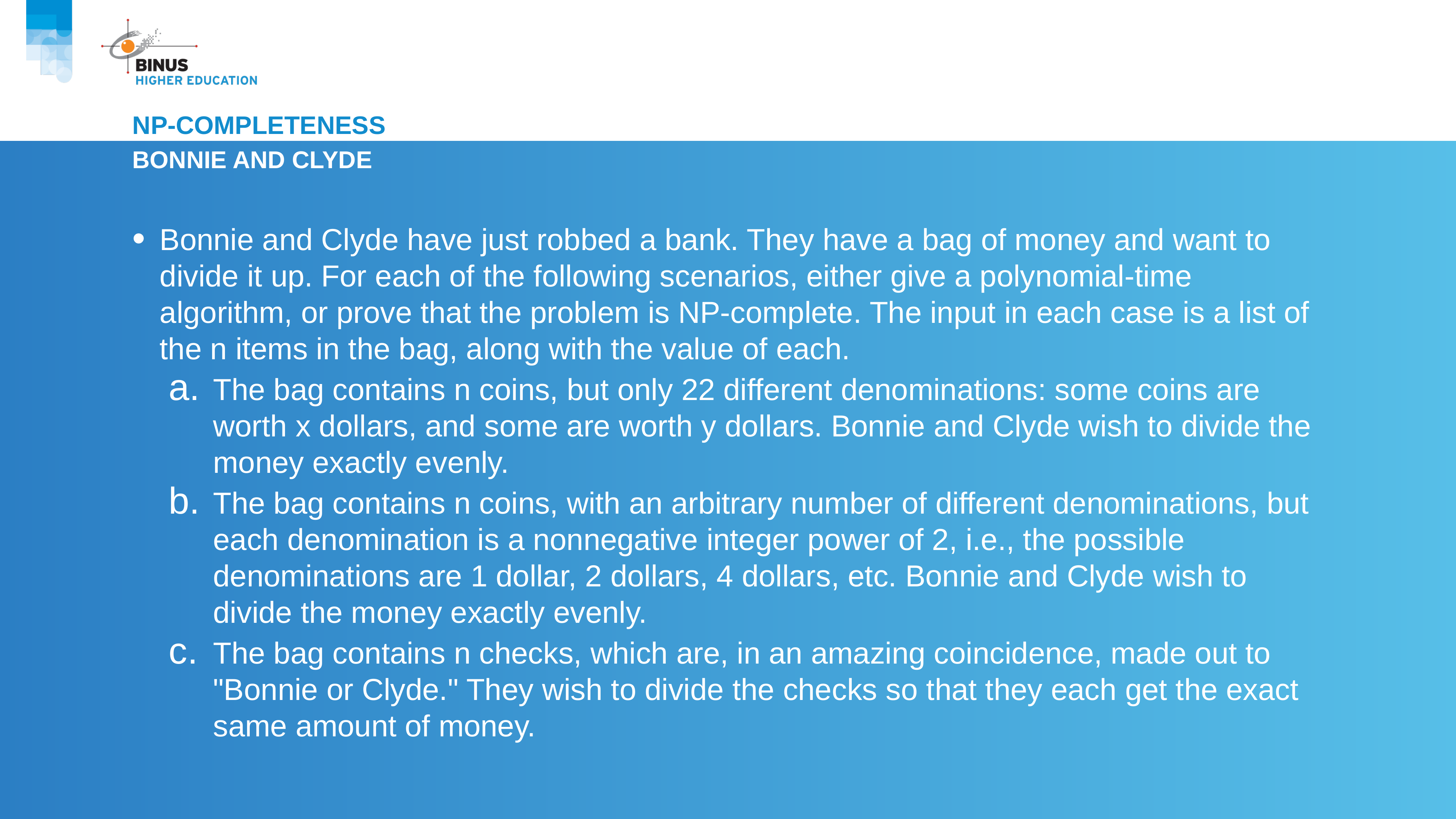

# NP-COmpleteness
Bonnie and Clyde
Bonnie and Clyde have just robbed a bank. They have a bag of money and want to divide it up. For each of the following scenarios, either give a polynomial-time algorithm, or prove that the problem is NP-complete. The input in each case is a list of the n items in the bag, along with the value of each.
The bag contains n coins, but only 22 different denominations: some coins are worth x dollars, and some are worth y dollars. Bonnie and Clyde wish to divide the money exactly evenly.
The bag contains n coins, with an arbitrary number of different denominations, but each denomination is a nonnegative integer power of 2, i.e., the possible denominations are 1 dollar, 2 dollars, 4 dollars, etc. Bonnie and Clyde wish to divide the money exactly evenly.
The bag contains n checks, which are, in an amazing coincidence, made out to "Bonnie or Clyde." They wish to divide the checks so that they each get the exact same amount of money.